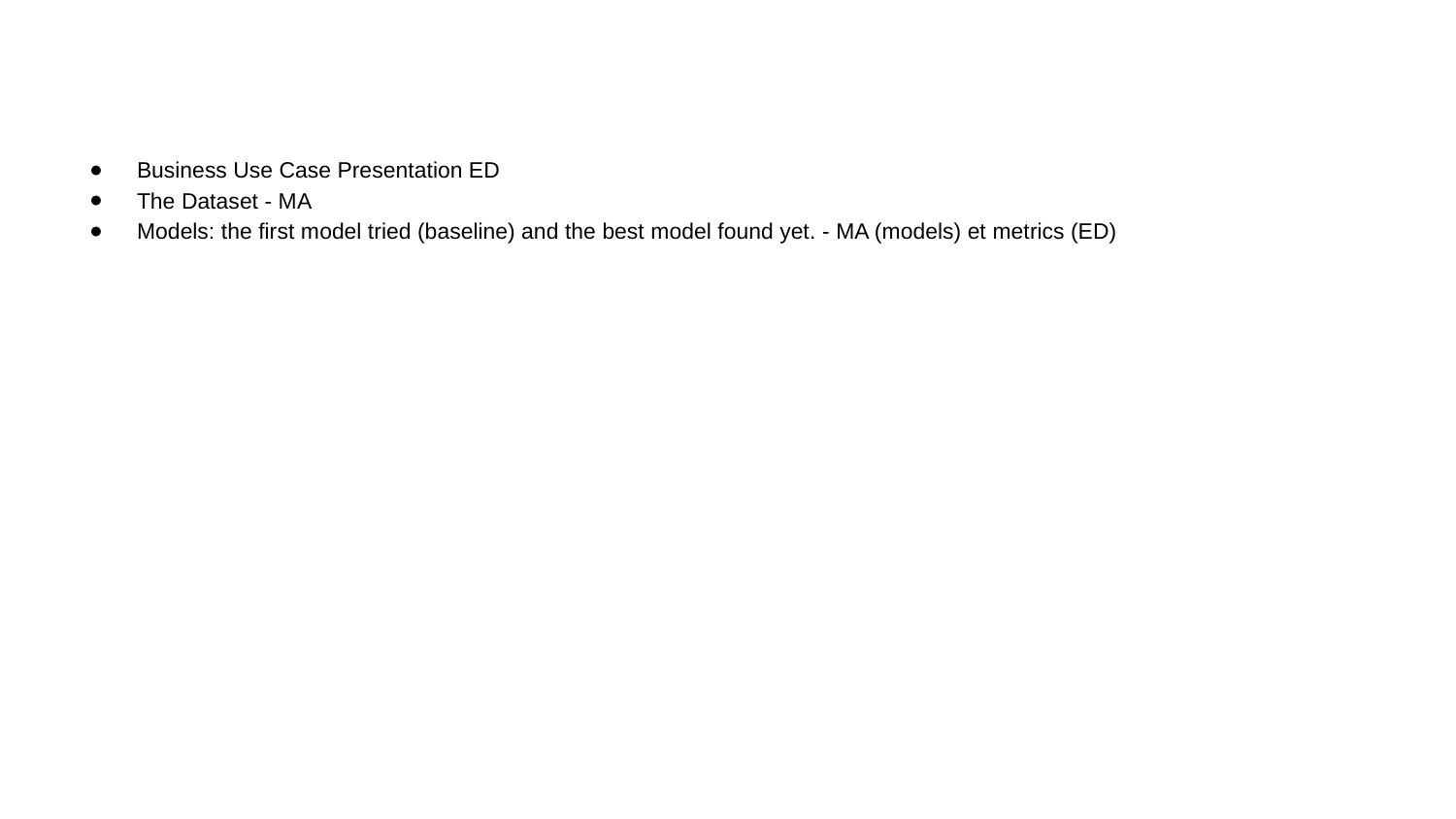

Business Use Case Presentation ED
The Dataset - MA
Models: the first model tried (baseline) and the best model found yet. - MA (models) et metrics (ED)